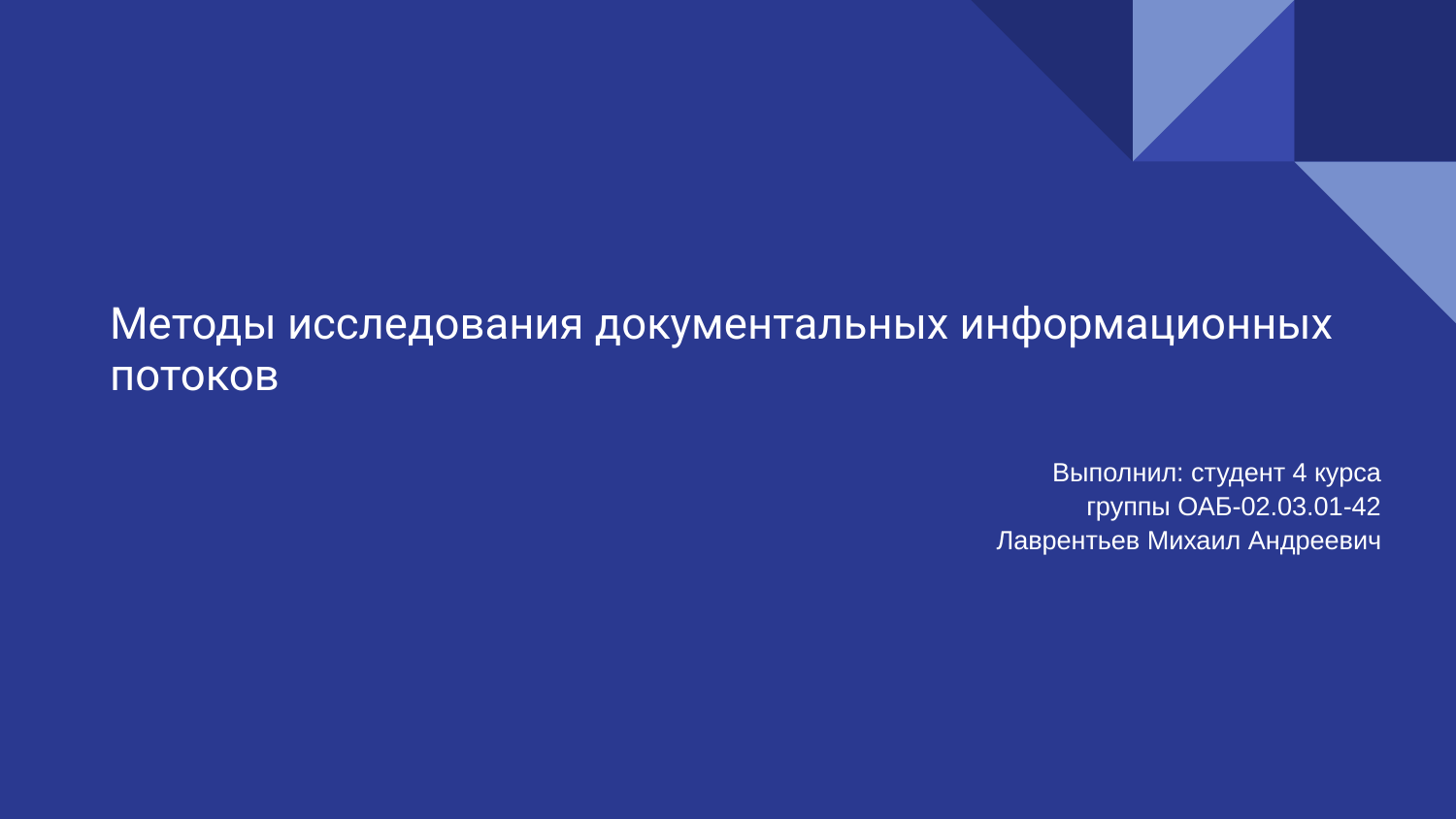

# Методы исследования документальных информационных потоков
Выполнил: студент 4 курса
 группы ОАБ-02.03.01-42
 Лаврентьев Михаил Андреевич